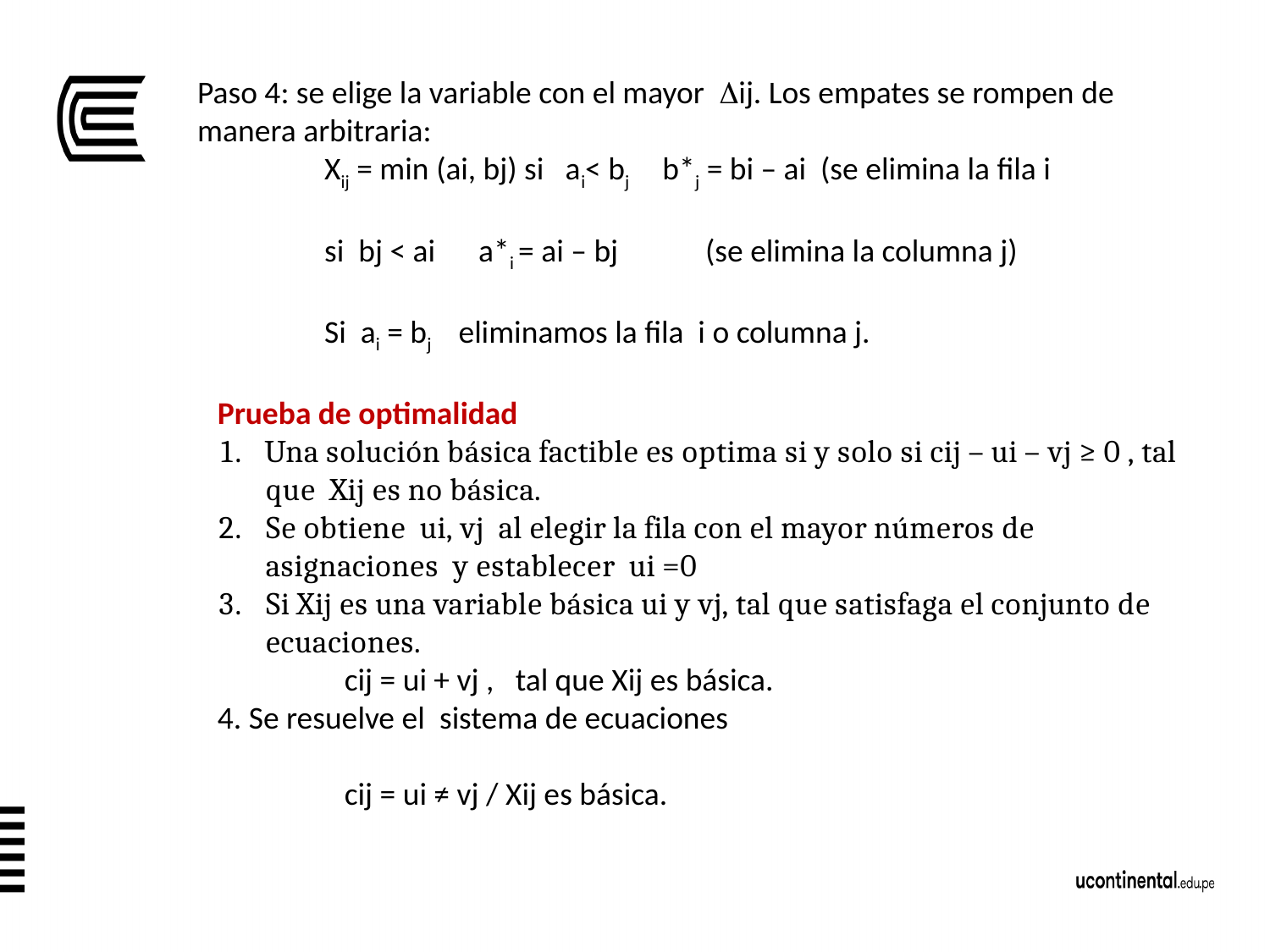

Paso 4: se elige la variable con el mayor  Δij. Los empates se rompen de manera arbitraria:
	Xij = min (ai, bj) si   ai< bj     b*j = bi – ai  (se elimina la fila i

	si  bj < ai      a*i = ai – bj	(se elimina la columna j)

	Si  ai = bj  	 eliminamos la fila  i o columna j.

Prueba de optimalidad
Una solución básica factible es optima si y solo si cij – ui – vj ≥ 0 , tal que  Xij es no básica.
Se obtiene  ui, vj  al elegir la fila con el mayor números de asignaciones  y establecer  ui =0
Si Xij es una variable básica ui y vj, tal que satisfaga el conjunto de ecuaciones.
	cij = ui + vj ,   tal que Xij es básica.
4. Se resuelve el  sistema de ecuaciones

	cij = ui ≠ vj / Xij es básica.